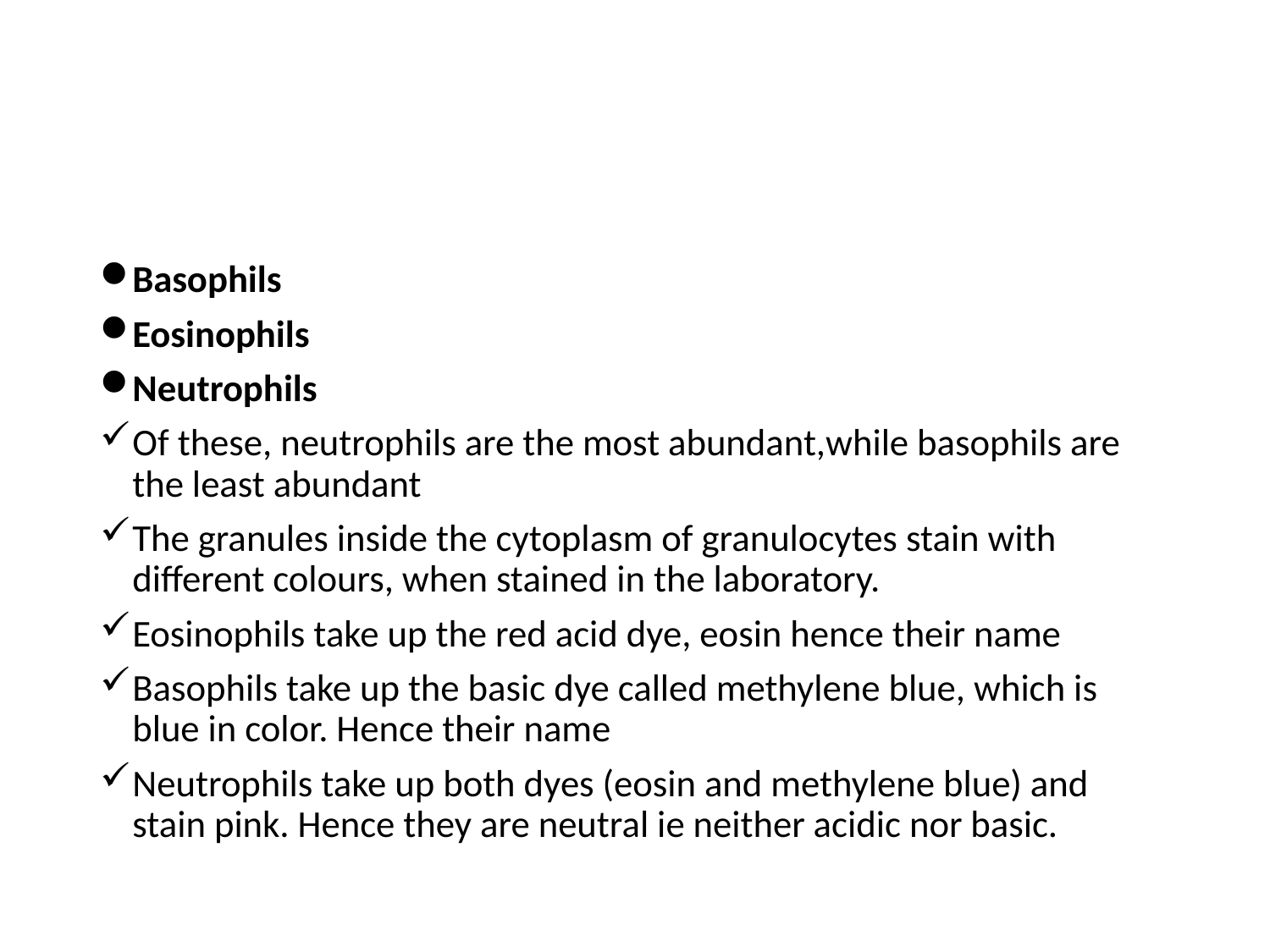

#
Basophils
Eosinophils
Neutrophils
Of these, neutrophils are the most abundant,while basophils are the least abundant
The granules inside the cytoplasm of granulocytes stain with different colours, when stained in the laboratory.
Eosinophils take up the red acid dye, eosin hence their name
Basophils take up the basic dye called methylene blue, which is blue in color. Hence their name
Neutrophils take up both dyes (eosin and methylene blue) and  stain pink. Hence they are neutral ie neither acidic nor basic.